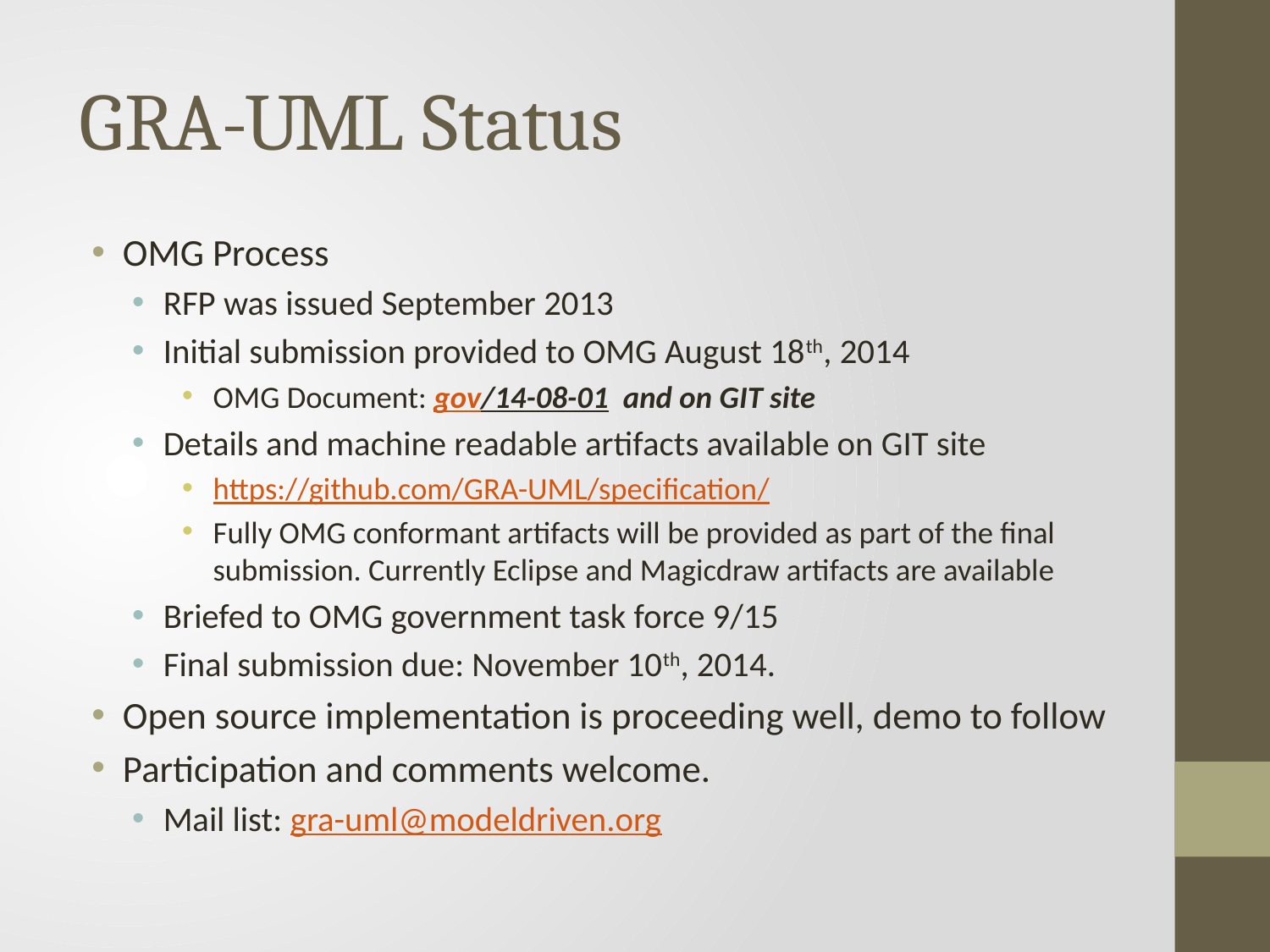

# GRA-UML Status
OMG Process
RFP was issued September 2013
Initial submission provided to OMG August 18th, 2014
OMG Document: gov/14-08-01  and on GIT site
Details and machine readable artifacts available on GIT site
https://github.com/GRA-UML/specification/
Fully OMG conformant artifacts will be provided as part of the final submission. Currently Eclipse and Magicdraw artifacts are available
Briefed to OMG government task force 9/15
Final submission due: November 10th, 2014.
Open source implementation is proceeding well, demo to follow
Participation and comments welcome.
Mail list: gra-uml@modeldriven.org